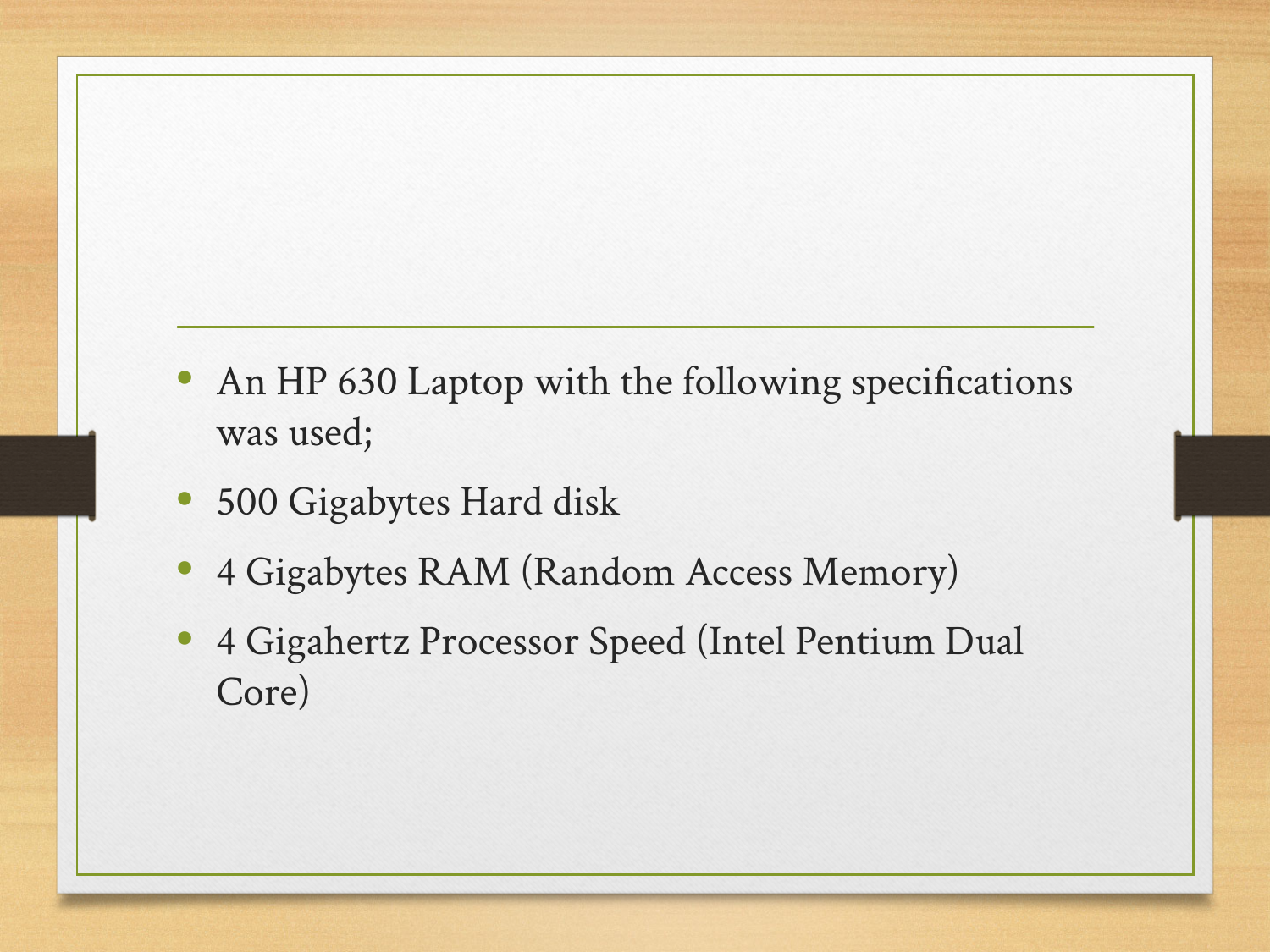

#
An HP 630 Laptop with the following specifications was used;
500 Gigabytes Hard disk
4 Gigabytes RAM (Random Access Memory)
4 Gigahertz Processor Speed (Intel Pentium Dual Core)